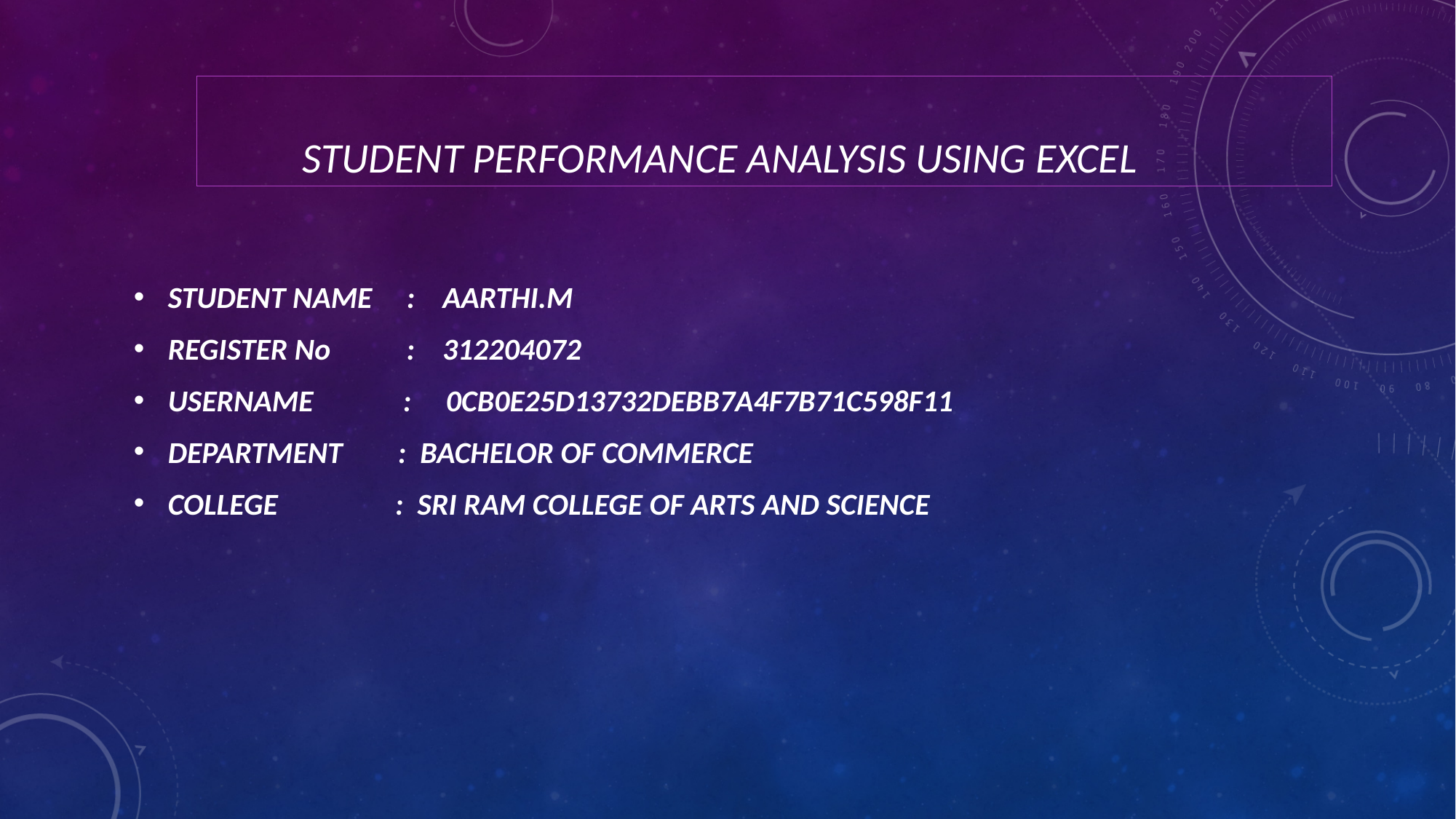

# Student performance analysis using Excel
STUDENT NAME     :    AARTHI.M
REGISTER No           :    312204072
USERNAME             :     0CB0E25D13732DEBB7A4F7B71C598F11
DEPARTMENT        :  BACHELOR OF COMMERCE
COLLEGE                 :  SRI RAM COLLEGE OF ARTS AND SCIENCE